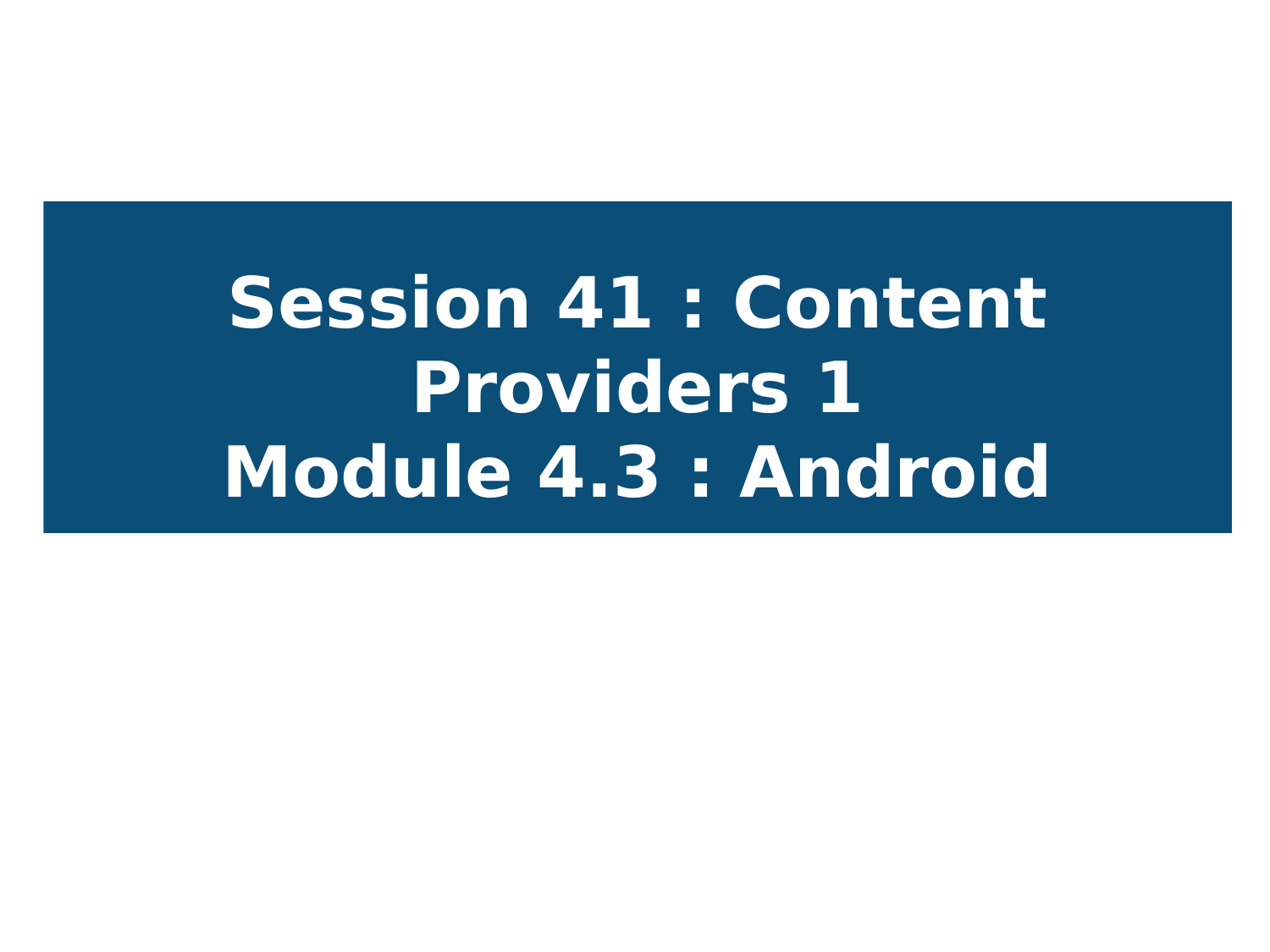

Session 41 : Content
Providers 1
Module 4.3 : Android